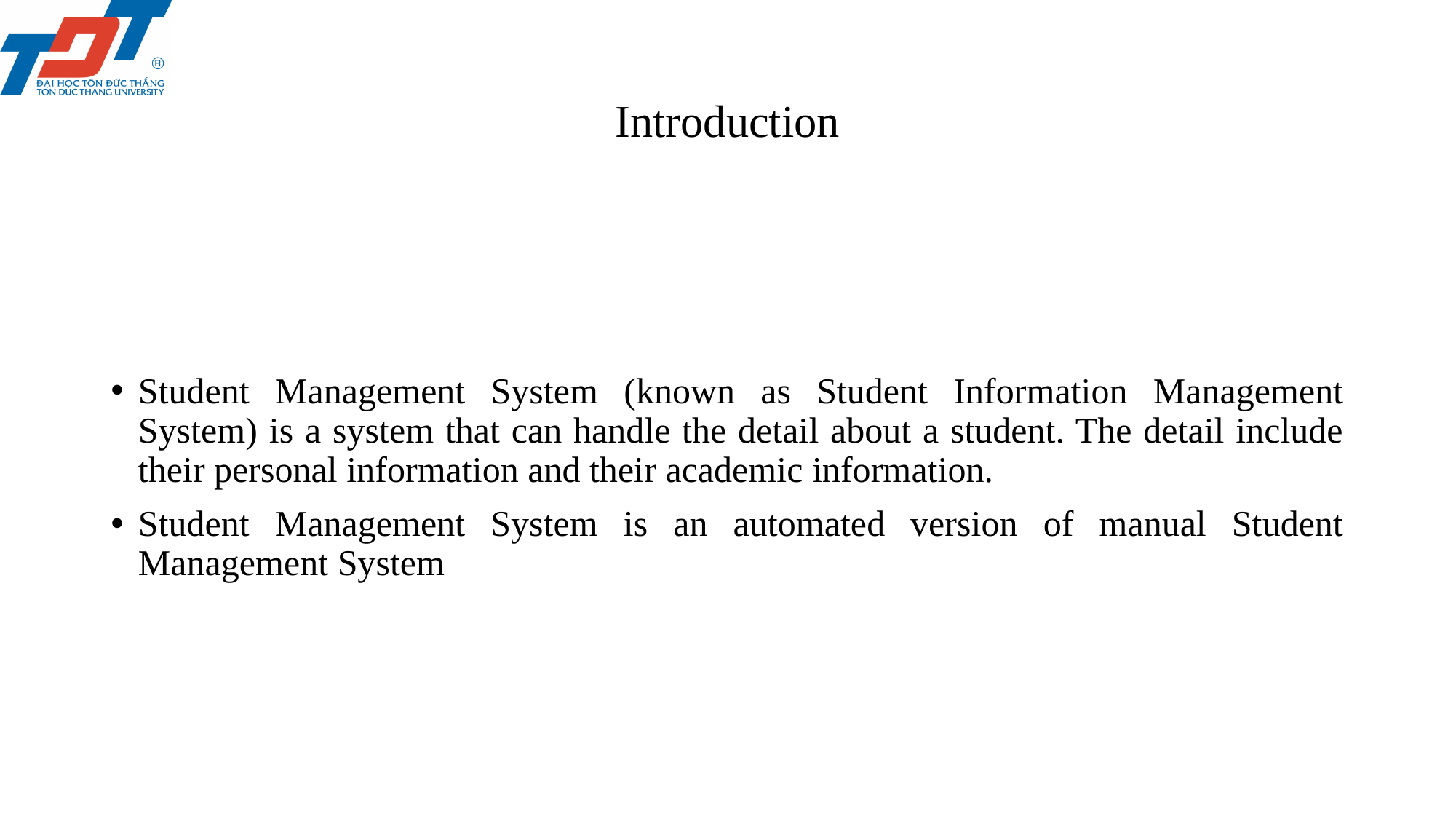

# Introduction
Student Management System (known as Student Information Management System) is a system that can handle the detail about a student. The detail include their personal information and their academic information.
Student Management System is an automated version of manual Student Management System